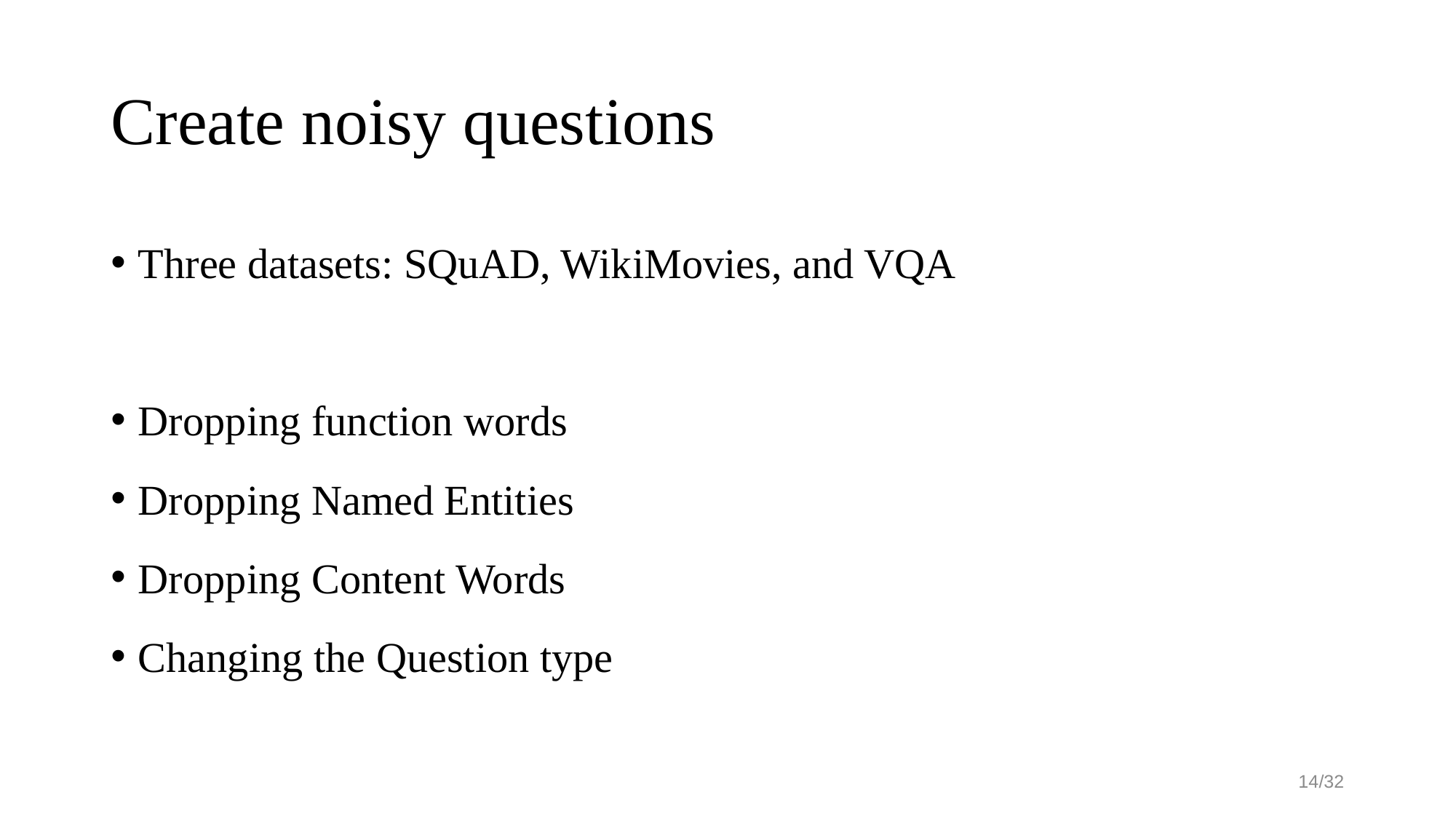

# Create noisy questions
Three datasets: SQuAD, WikiMovies, and VQA

Dropping function words
Dropping Named Entities
Dropping Content Words
Changing the Question type

14/32